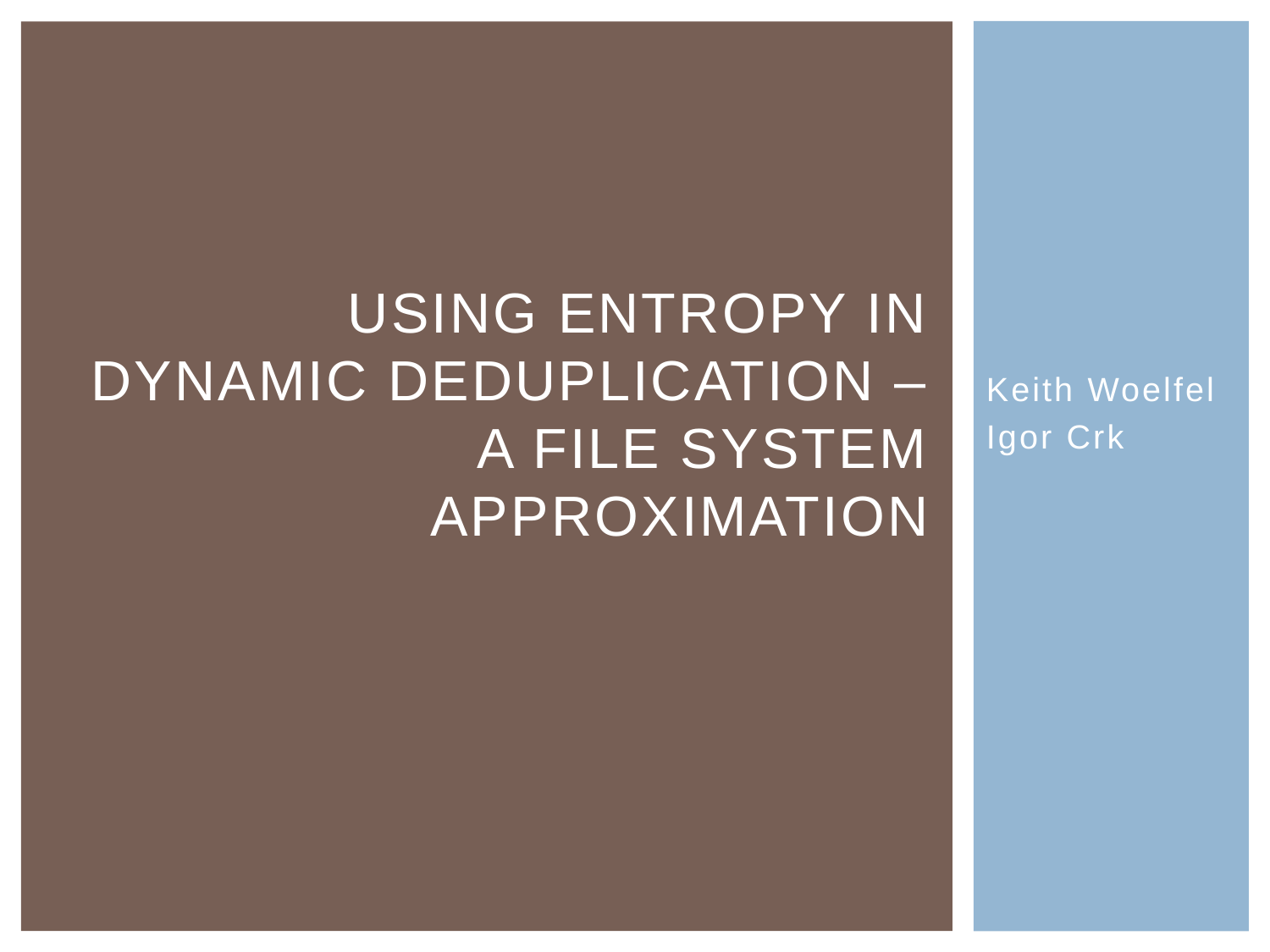

# Using entropy in dynamic deduplication – A file system approximation
Keith Woelfel
Igor Crk